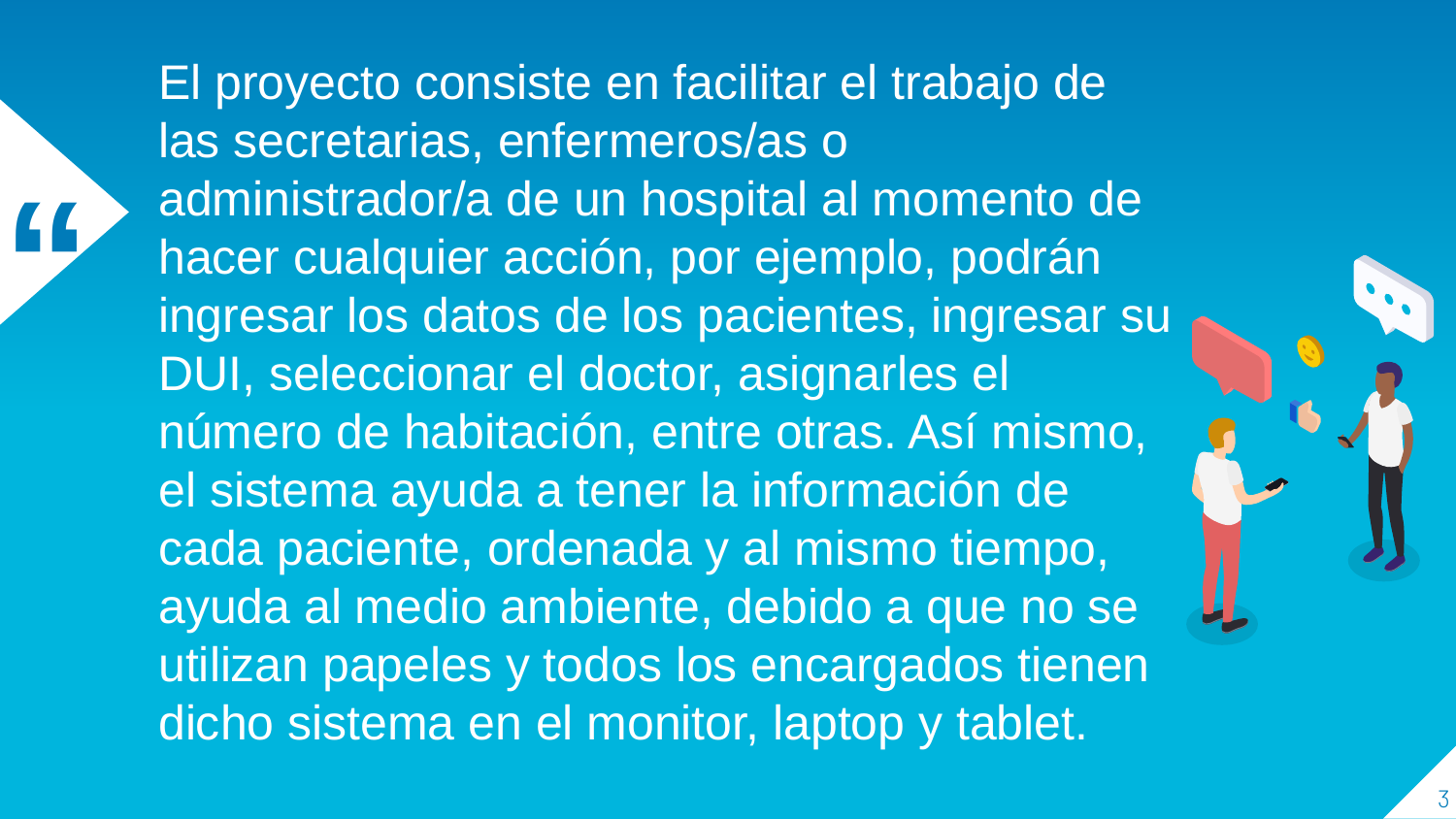

El proyecto consiste en facilitar el trabajo de las secretarias, enfermeros/as o administrador/a de un hospital al momento de hacer cualquier acción, por ejemplo, podrán ingresar los datos de los pacientes, ingresar su DUI, seleccionar el doctor, asignarles el número de habitación, entre otras. Así mismo, el sistema ayuda a tener la información de cada paciente, ordenada y al mismo tiempo, ayuda al medio ambiente, debido a que no se utilizan papeles y todos los encargados tienen dicho sistema en el monitor, laptop y tablet.

3